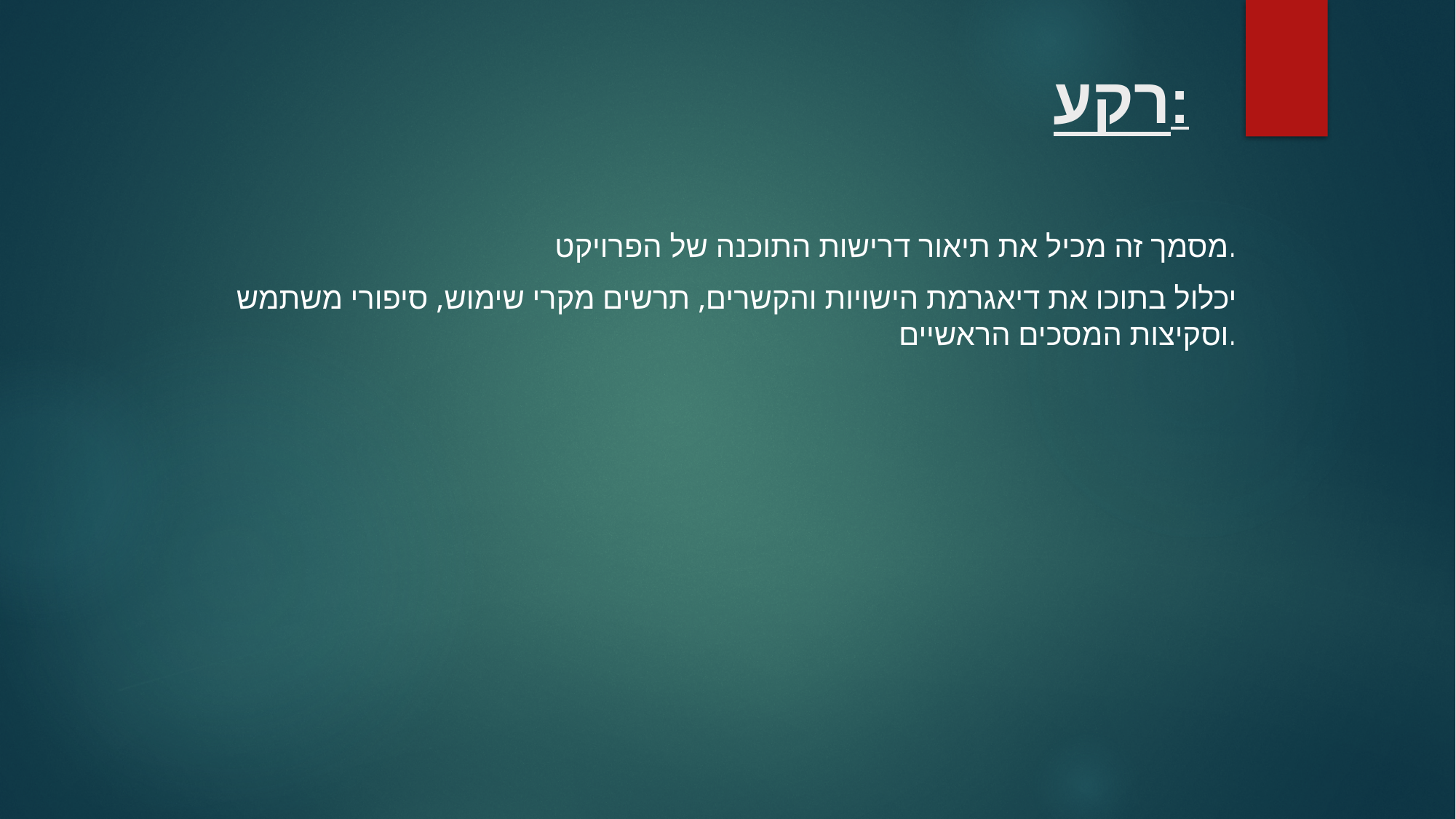

# רקע:
מסמך זה מכיל את תיאור דרישות התוכנה של הפרויקט.
יכלול בתוכו את דיאגרמת הישויות והקשרים, תרשים מקרי שימוש, סיפורי משתמש וסקיצות המסכים הראשיים.